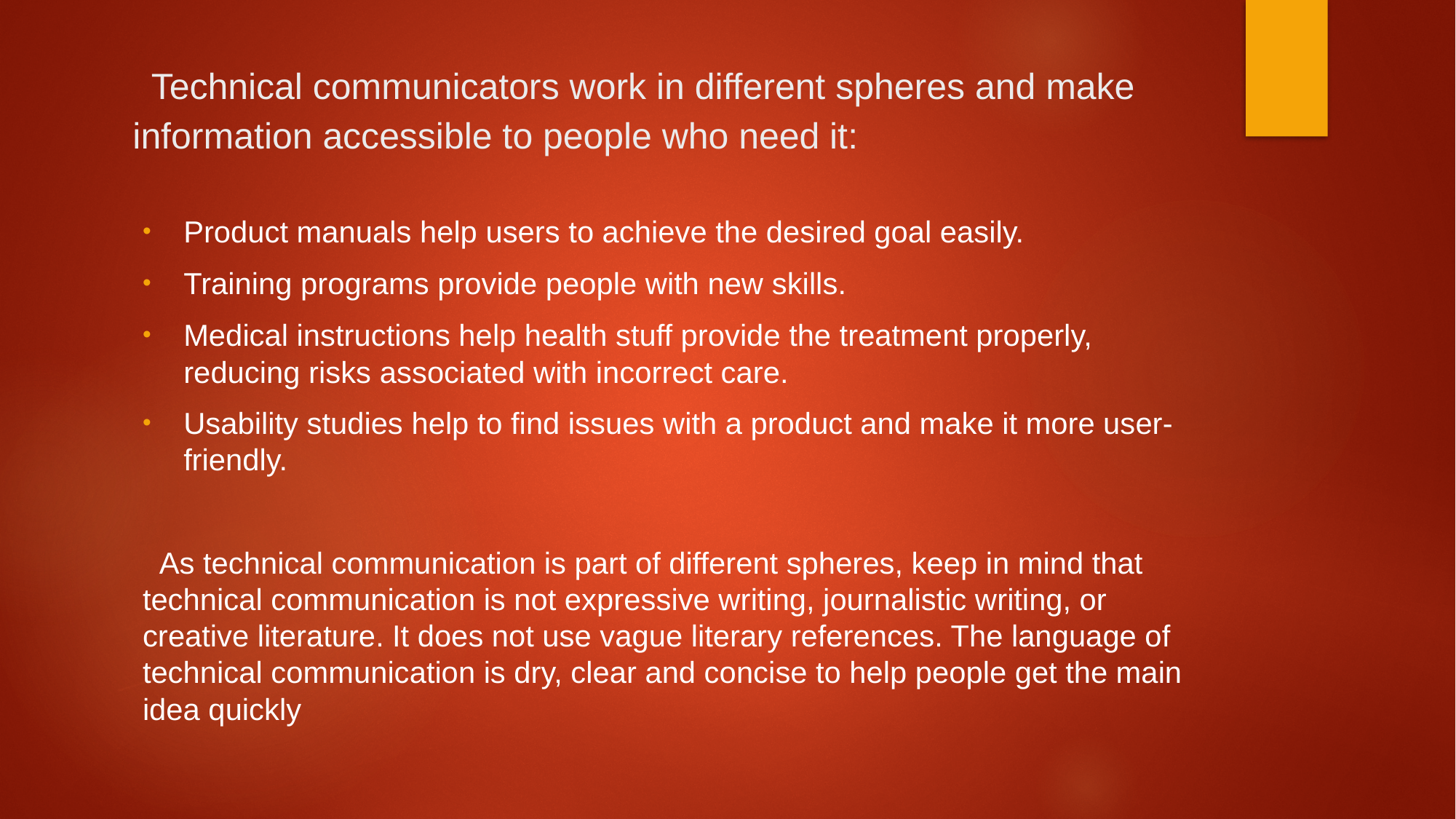

# Technical communicators work in different spheres and make information accessible to people who need it:
Product manuals help users to achieve the desired goal easily.
Training programs provide people with new skills.
Medical instructions help health stuff provide the treatment properly, reducing risks associated with incorrect care.
Usability studies help to find issues with a product and make it more user-friendly.

  As technical communication is part of different spheres, keep in mind that technical communication is not expressive writing, journalistic writing, or creative literature. It does not use vague literary references. The language of technical communication is dry, clear and concise to help people get the main idea quickly